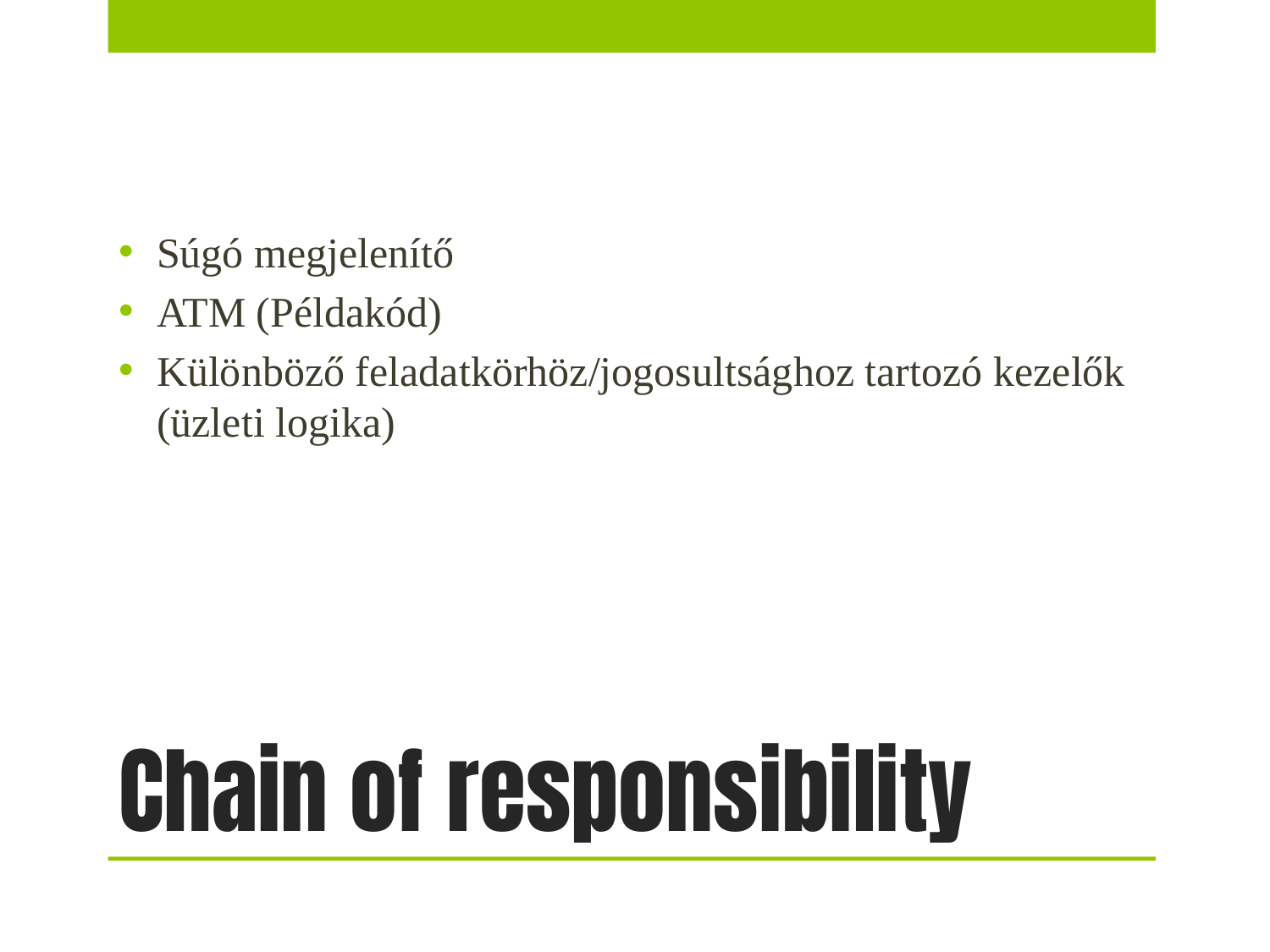

Súgó megjelenítő
ATM (Példakód)
Különböző feladatkörhöz/jogosultsághoz tartozó kezelők (üzleti logika)

# Chain of responsibility